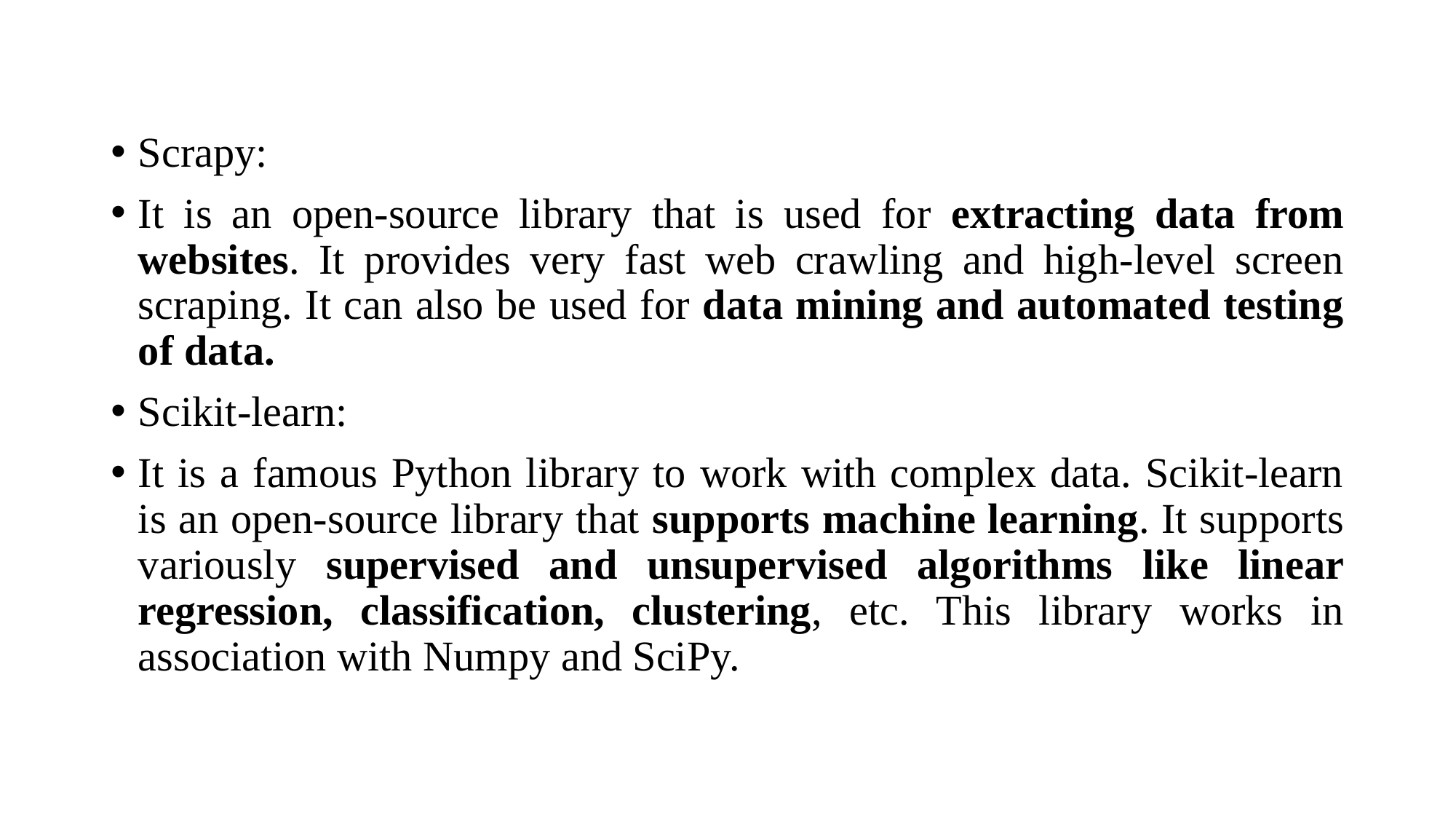

Scrapy:
It is an open-source library that is used for extracting data from websites. It provides very fast web crawling and high-level screen scraping. It can also be used for data mining and automated testing of data.
Scikit-learn:
It is a famous Python library to work with complex data. Scikit-learn is an open-source library that supports machine learning. It supports variously supervised and unsupervised algorithms like linear regression, classification, clustering, etc. This library works in association with Numpy and SciPy.